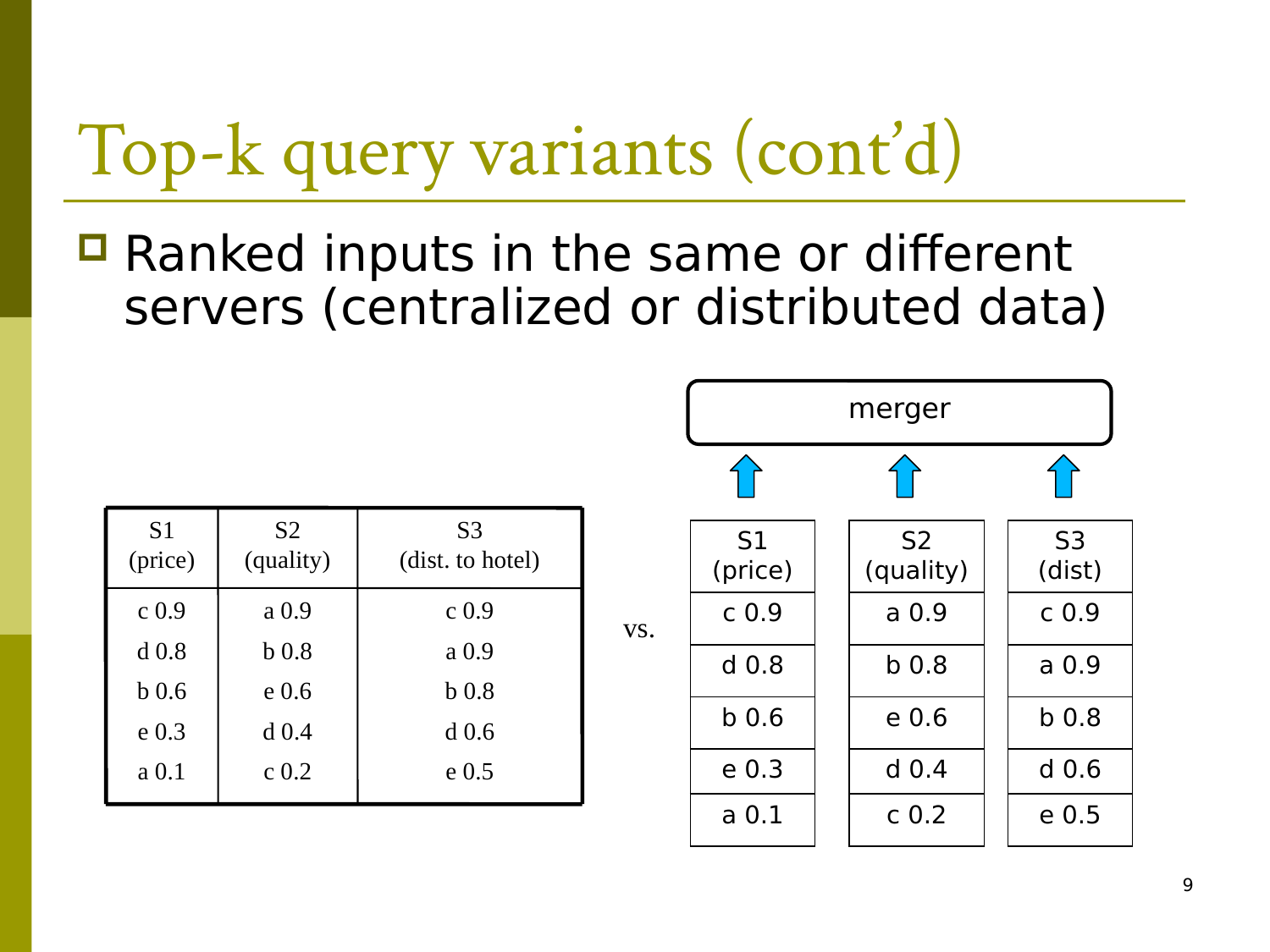

Top-k query variants (cont’d)
Ranked inputs in the same or different servers (centralized or distributed data)

merger

S1
(price)

S2
(quality)

S3
(dist. to hotel)

c 0.9
d 0.8
 b 0.6
e 0.3
a 0.1

a 0.9
b 0.8
e 0.6
d 0.4
c 0.2
c 0.9
a 0.9
b 0.8
d 0.6
e 0.5

| S1 (price) |
| --- |
| c 0.9 |
| d 0.8 |
| b 0.6 |
| e 0.3 |
| a 0.1 |
| S2 (quality) |
| --- |
| a 0.9 |
| b 0.8 |
| e 0.6 |
| d 0.4 |
| c 0.2 |
| S3 (dist) |
| --- |
| c 0.9 |
| a 0.9 |
| b 0.8 |
| d 0.6 |
| e 0.5 |
vs.
9